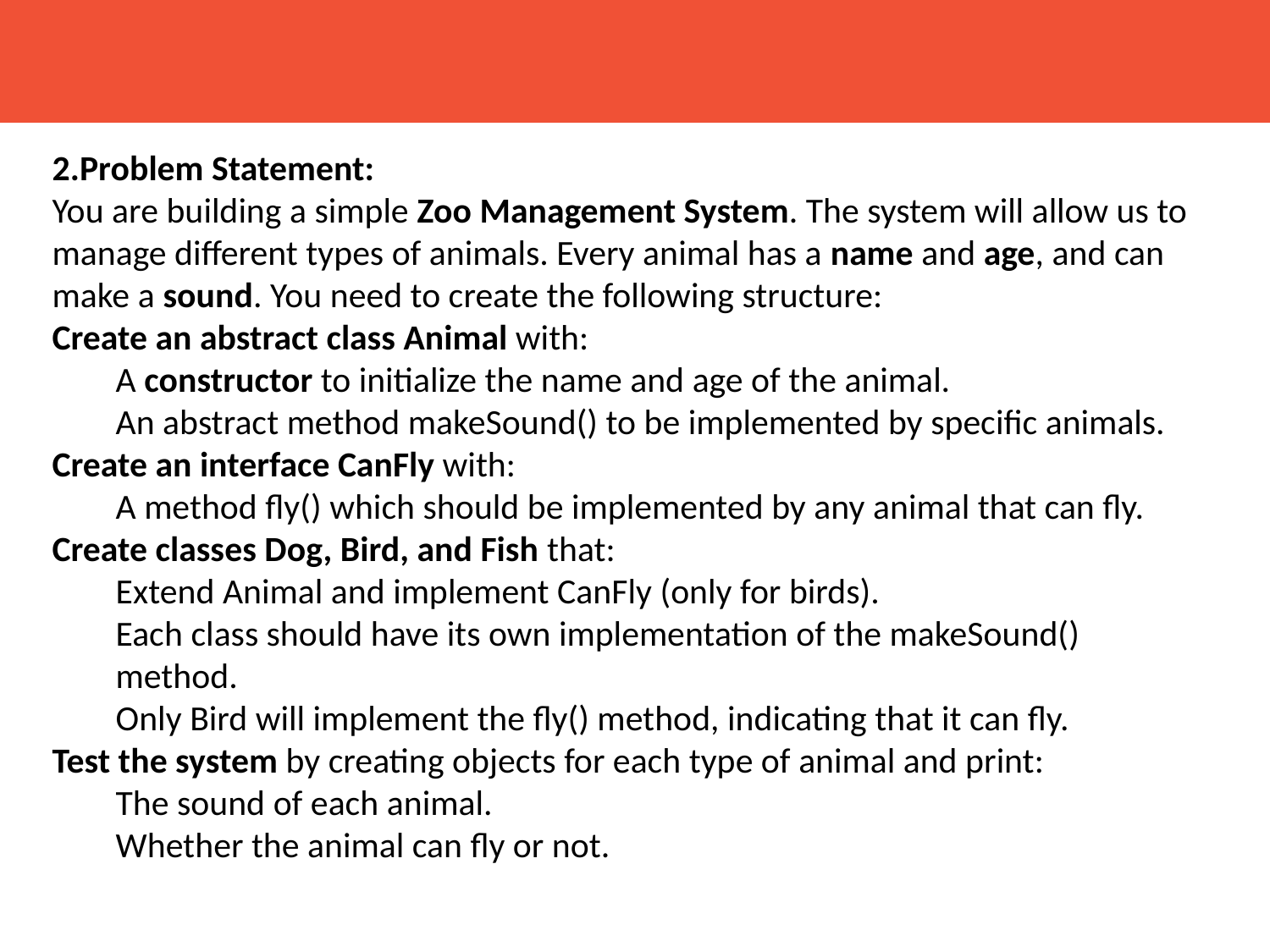

2.Problem Statement:
You are building a simple Zoo Management System. The system will allow us to manage different types of animals. Every animal has a name and age, and can make a sound. You need to create the following structure:
Create an abstract class Animal with:
A constructor to initialize the name and age of the animal.
An abstract method makeSound() to be implemented by specific animals.
Create an interface CanFly with:
A method fly() which should be implemented by any animal that can fly.
Create classes Dog, Bird, and Fish that:
Extend Animal and implement CanFly (only for birds).
Each class should have its own implementation of the makeSound() method.
Only Bird will implement the fly() method, indicating that it can fly.
Test the system by creating objects for each type of animal and print:
The sound of each animal.
Whether the animal can fly or not.